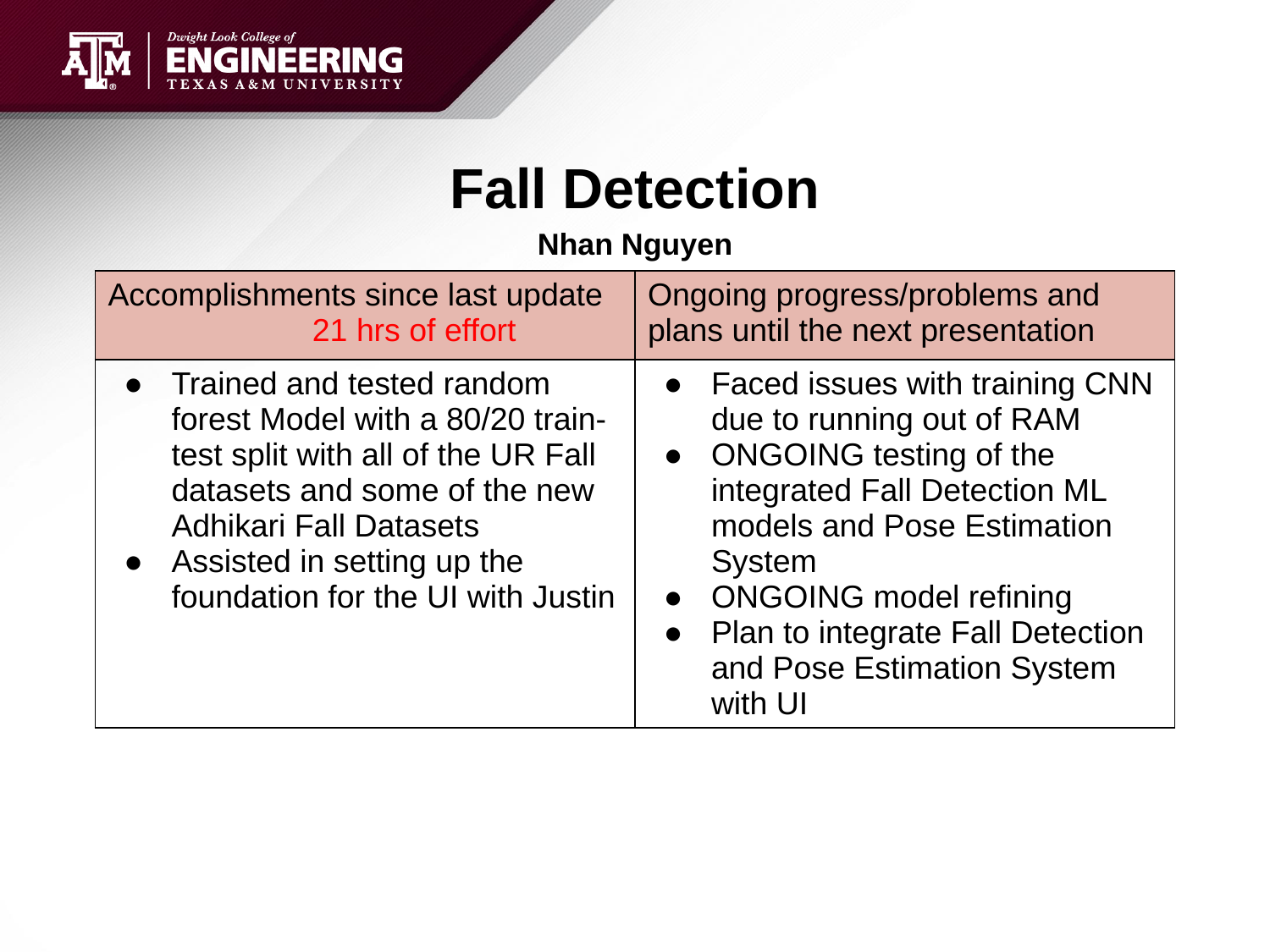

# Fall Detection
Nhan Nguyen
| Accomplishments since last update 21 hrs of effort | Ongoing progress/problems and plans until the next presentation |
| --- | --- |
| Trained and tested random forest Model with a 80/20 train-test split with all of the UR Fall datasets and some of the new Adhikari Fall Datasets Assisted in setting up the foundation for the UI with Justin | Faced issues with training CNN due to running out of RAM ONGOING testing of the integrated Fall Detection ML models and Pose Estimation System ONGOING model refining Plan to integrate Fall Detection and Pose Estimation System with UI |